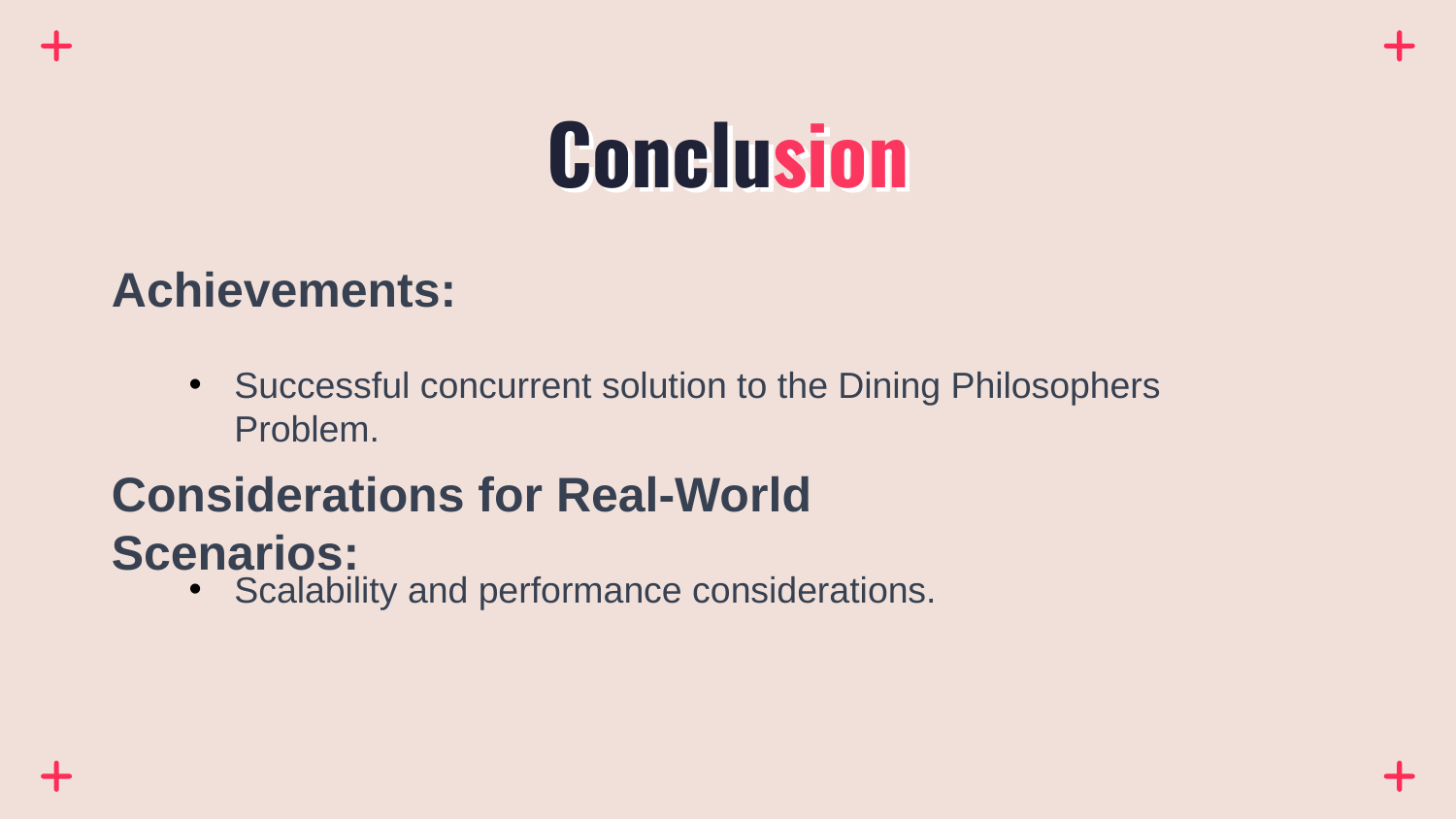

# Conclusion
Achievements:
Successful concurrent solution to the Dining Philosophers Problem.
Considerations for Real-World Scenarios:
Scalability and performance considerations.